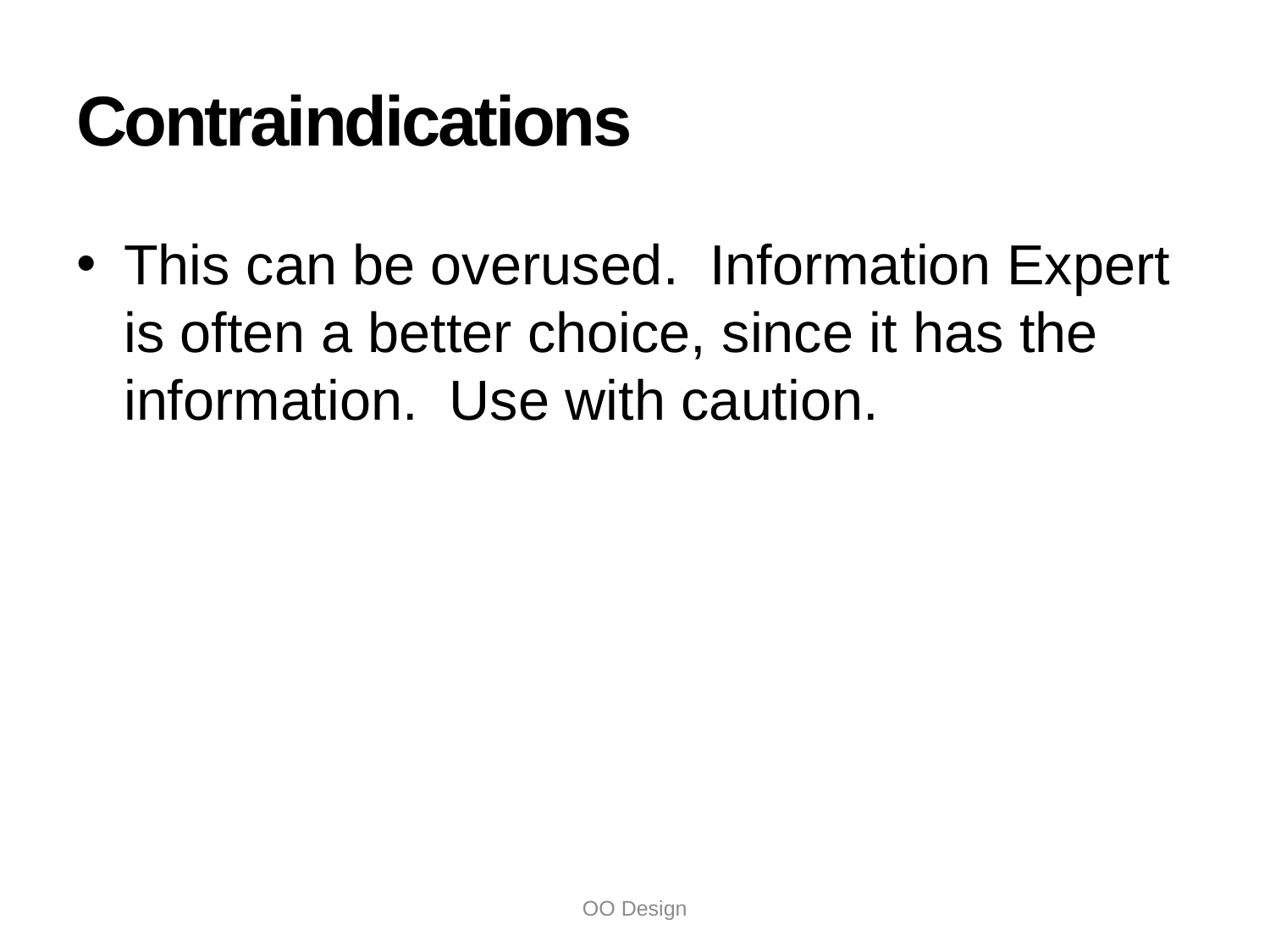

# Contraindications
This can be overused.  Information Expert is often a better choice, since it has the information.  Use with caution.
OO Design